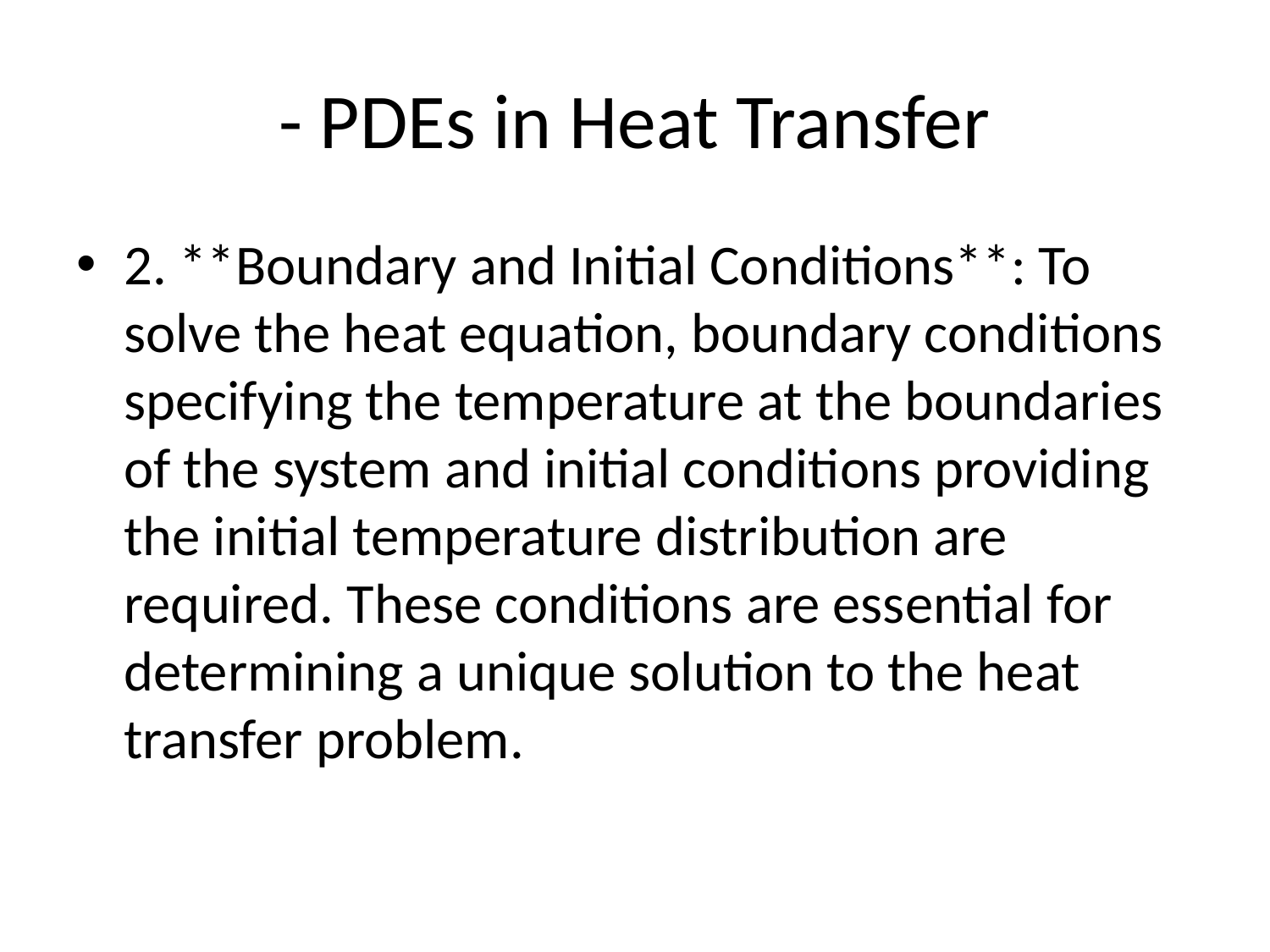

# - PDEs in Heat Transfer
2. **Boundary and Initial Conditions**: To solve the heat equation, boundary conditions specifying the temperature at the boundaries of the system and initial conditions providing the initial temperature distribution are required. These conditions are essential for determining a unique solution to the heat transfer problem.